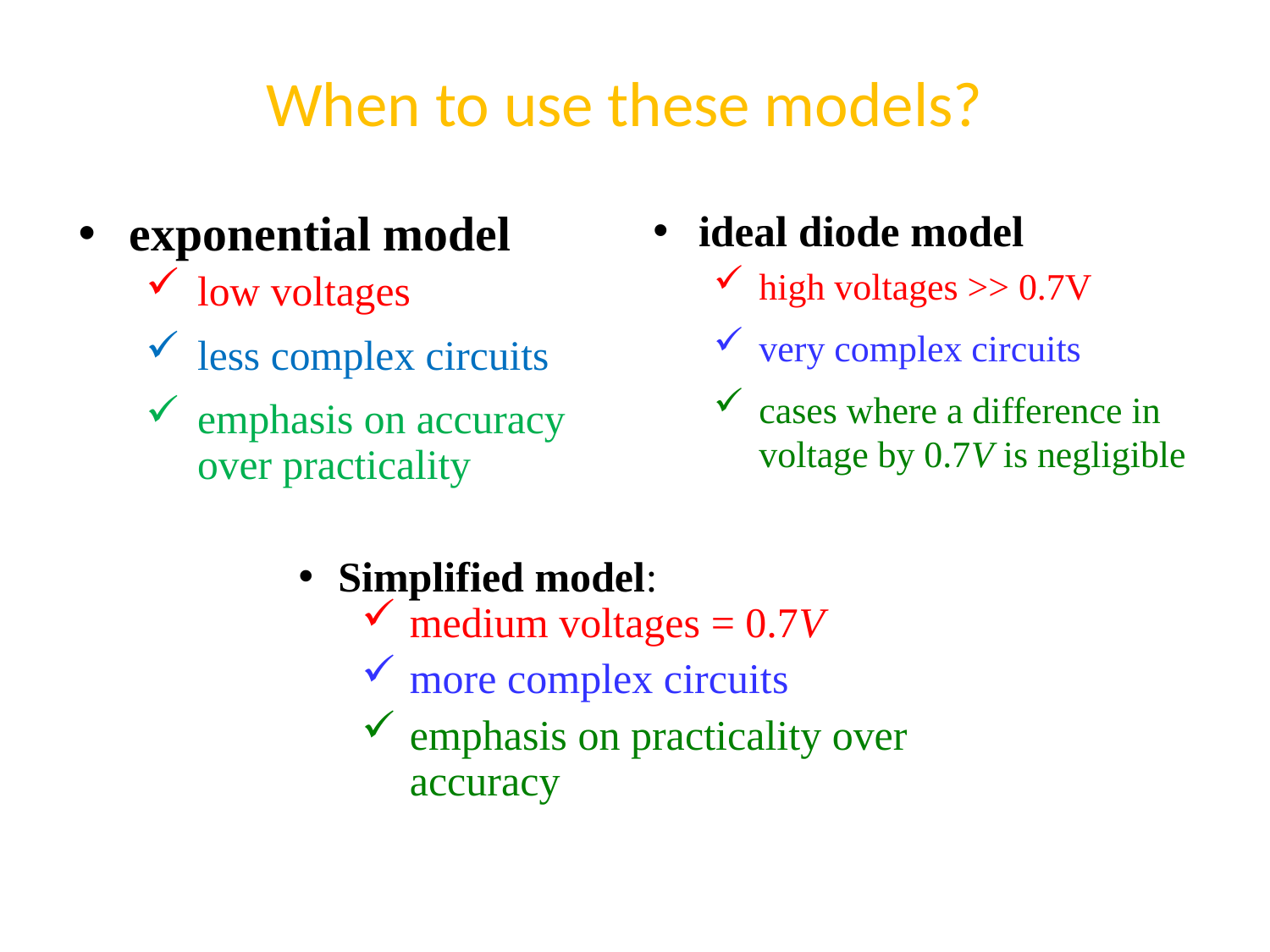

# When to use these models?
exponential model
low voltages
less complex circuits
emphasis on accuracy over practicality
ideal diode model
high voltages >> 0.7V
very complex circuits
cases where a difference in voltage by 0.7V is negligible
Simplified model:
medium voltages = 0.7V
more complex circuits
emphasis on practicality over accuracy